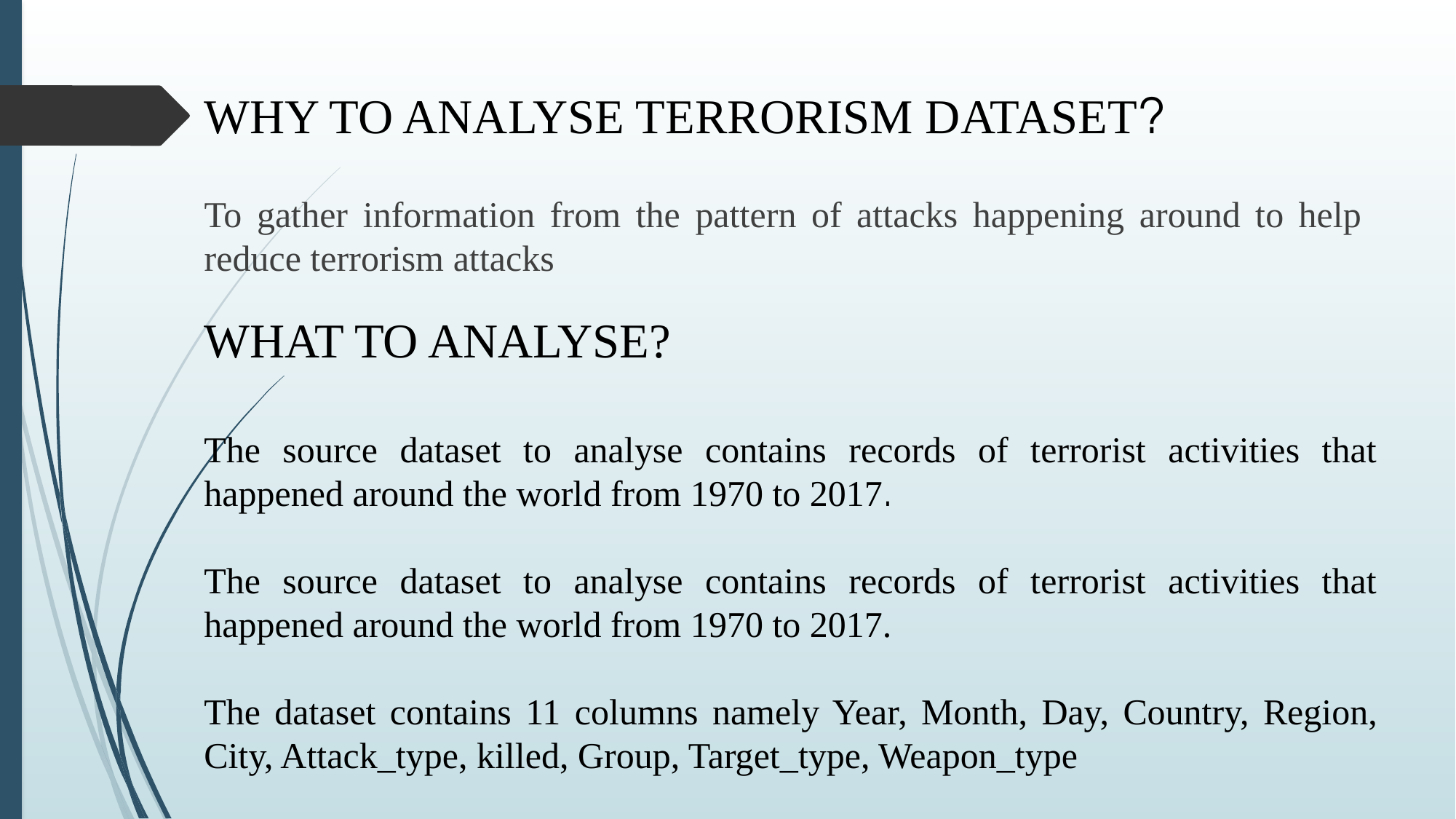

# WHY TO ANALYSE TERRORISM DATASET?
To gather information from the pattern of attacks happening around to help reduce terrorism attacks
WHAT TO ANALYSE?

The source dataset to analyse contains records of terrorist activities that happened around the world from 1970 to 2017.

The source dataset to analyse contains records of terrorist activities that happened around the world from 1970 to 2017.

The dataset contains 11 columns namely Year, Month, Day, Country, Region, City, Attack_type, killed, Group, Target_type, Weapon_type